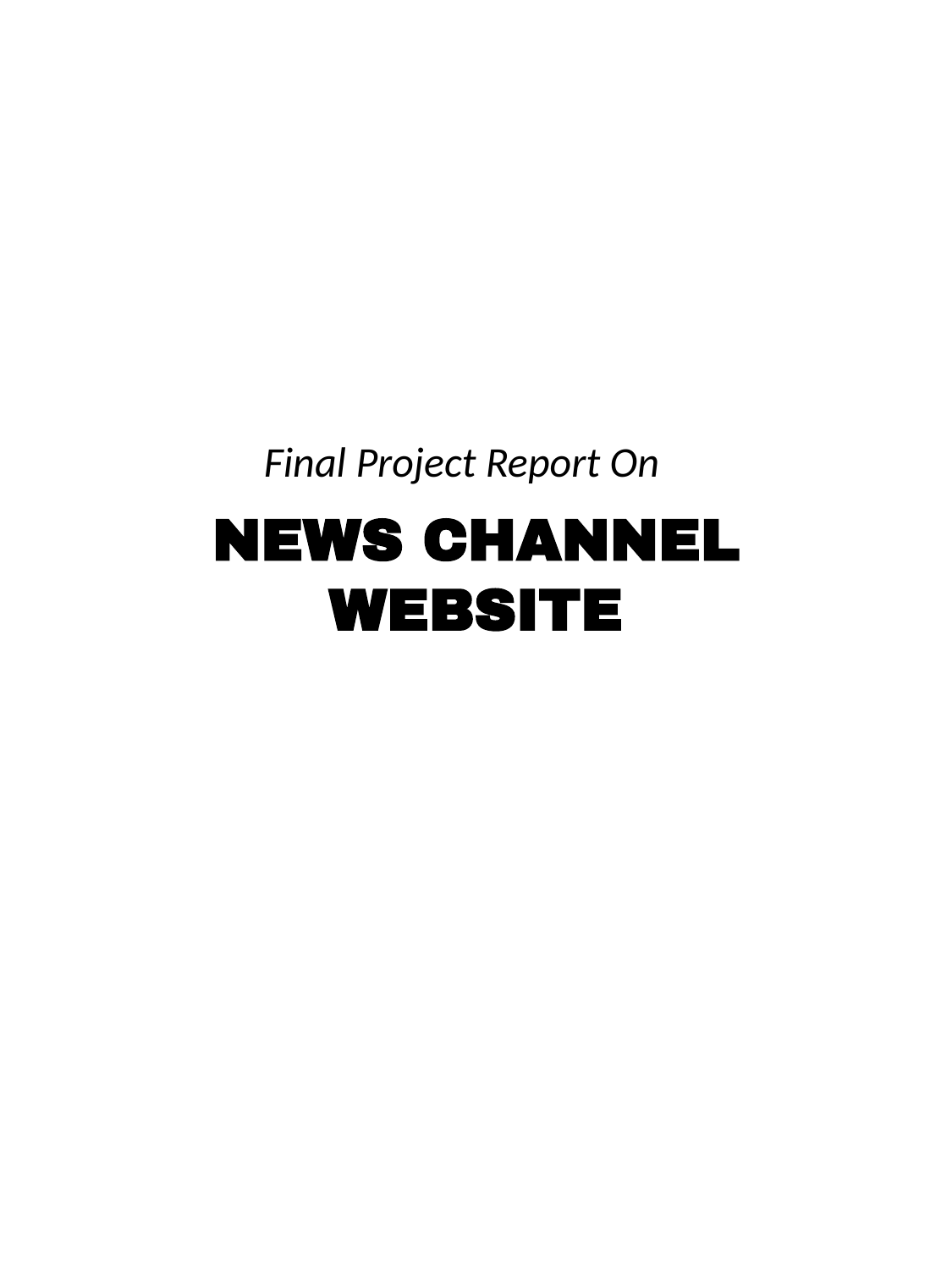

Final Project Report On
# NEWS CHANNEL WEBSITE